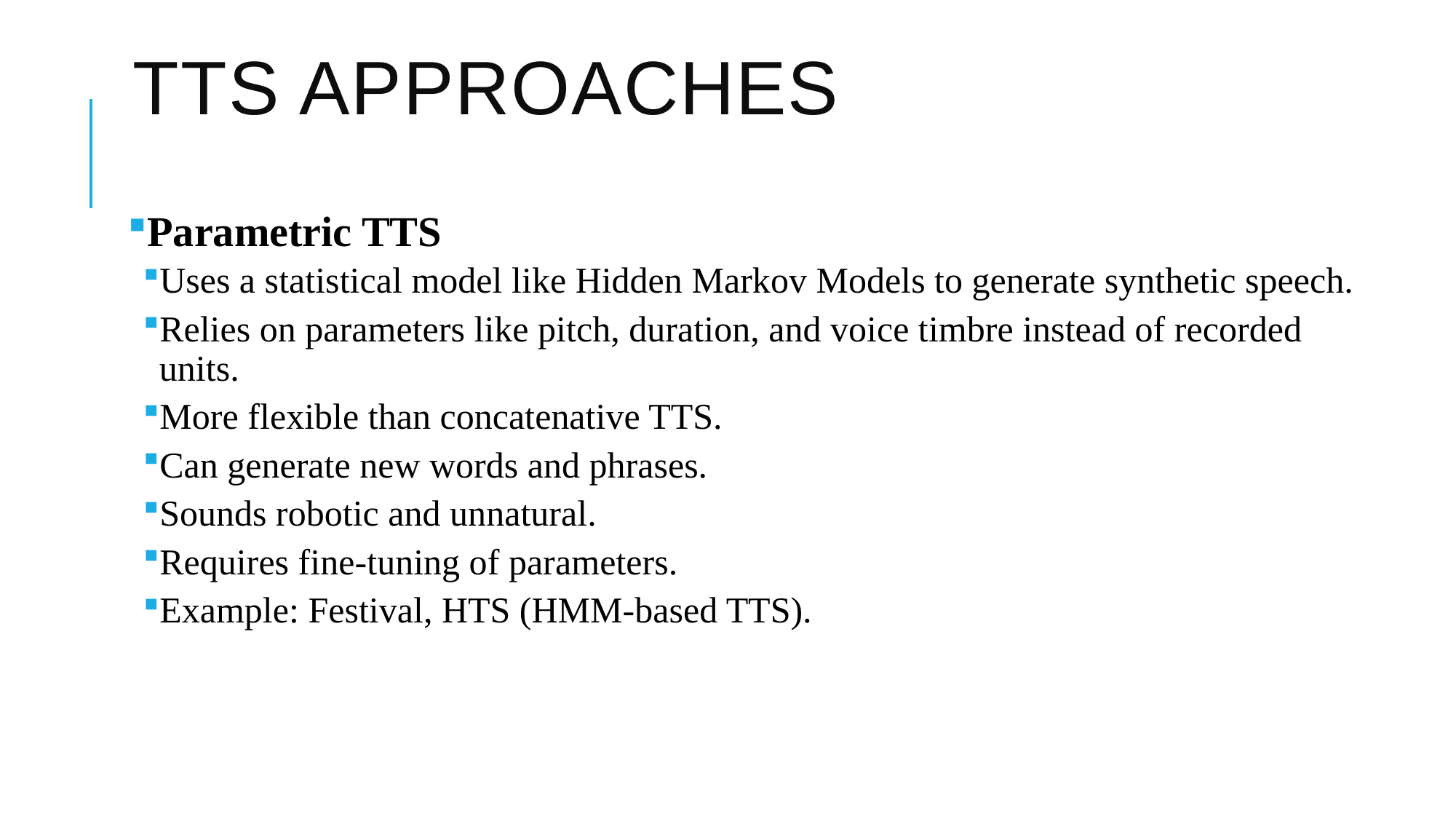

# TTS approaches
Parametric TTS
Uses a statistical model like Hidden Markov Models to generate synthetic speech.
Relies on parameters like pitch, duration, and voice timbre instead of recorded units.
More flexible than concatenative TTS.
Can generate new words and phrases.
Sounds robotic and unnatural.
Requires fine-tuning of parameters.
Example: Festival, HTS (HMM-based TTS).